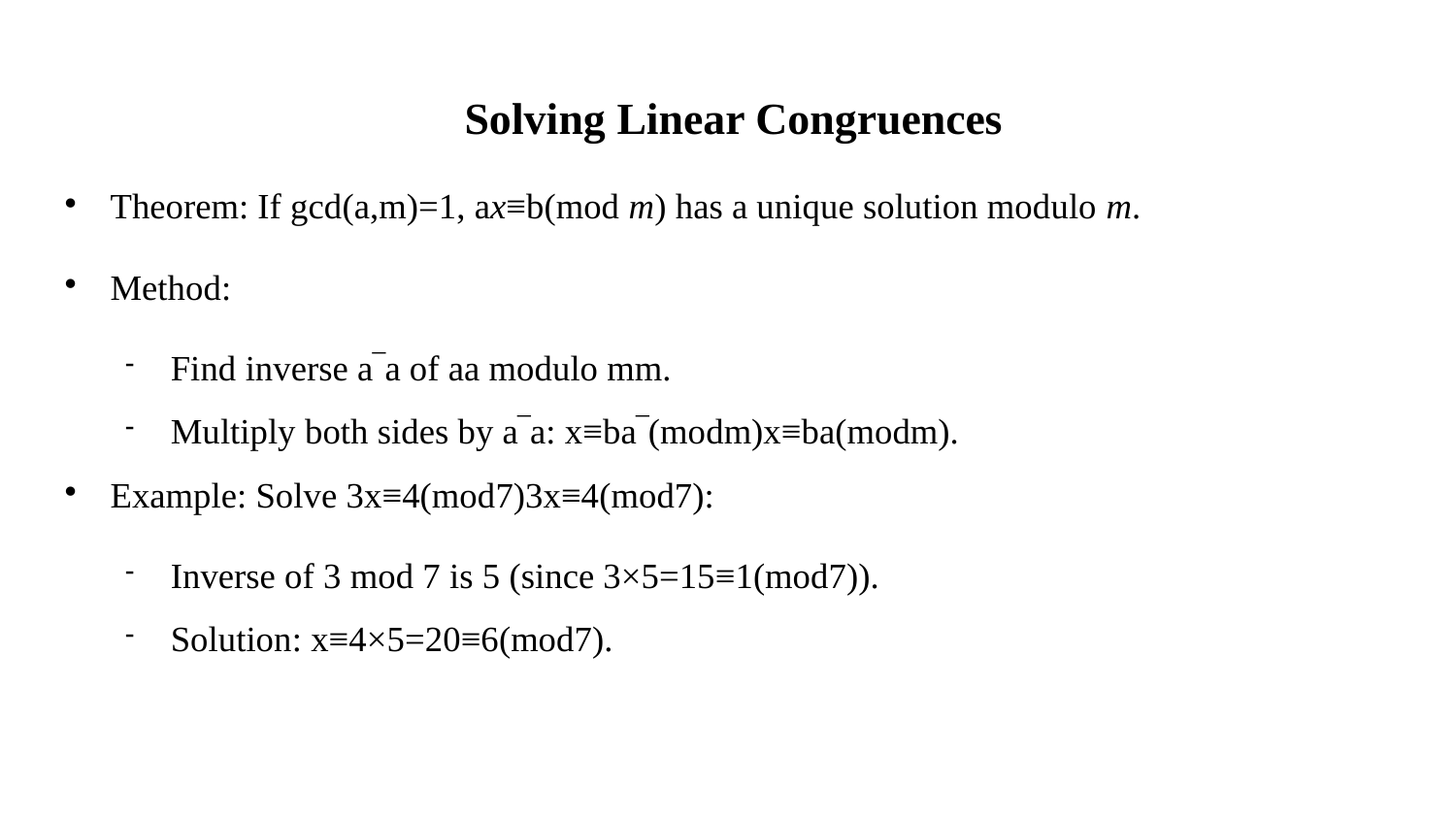

# Solving Linear Congruences
Theorem: If gcd⁡(a,m)=1, ax≡b(mod m) has a unique solution modulo m.
Method:
Find inverse a‾a of aa modulo mm.
Multiply both sides by a‾a: x≡ba‾(modm)x≡ba(modm).
Example: Solve 3x≡4(mod7)3x≡4(mod7):
Inverse of 3 mod 7 is 5 (since 3×5=15≡1(mod7)).
Solution: x≡4×5=20≡6(mod7).